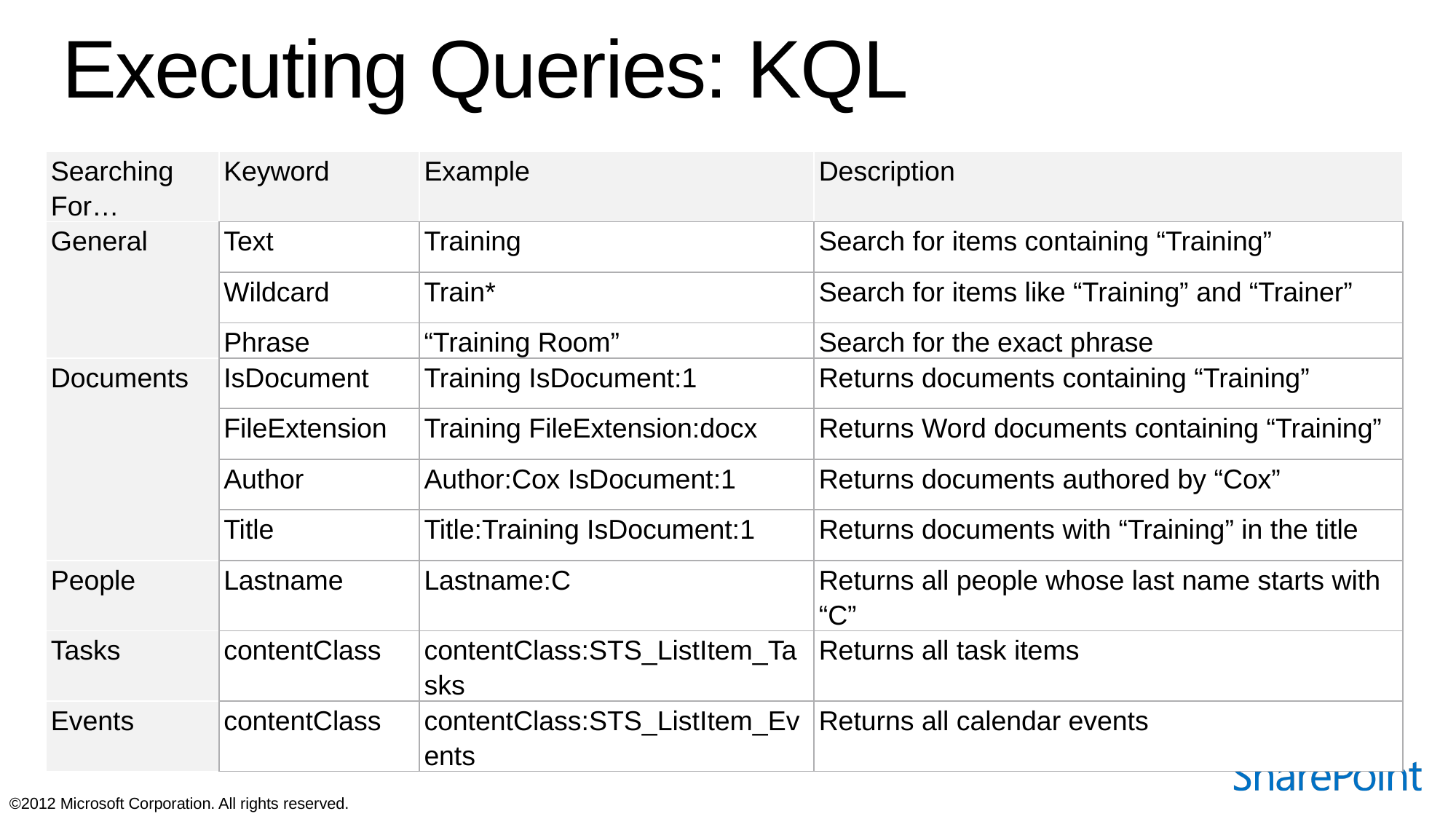

# Executing Queries: KQL
| Searching For… | Keyword | Example | Description |
| --- | --- | --- | --- |
| General | Text | Training | Search for items containing “Training” |
|  | Wildcard | Train\* | Search for items like “Training” and “Trainer” |
|  | Phrase | “Training Room” | Search for the exact phrase |
| Documents | IsDocument | Training IsDocument:1 | Returns documents containing “Training” |
|  | FileExtension | Training FileExtension:docx | Returns Word documents containing “Training” |
|  | Author | Author:Cox IsDocument:1 | Returns documents authored by “Cox” |
|  | Title | Title:Training IsDocument:1 | Returns documents with “Training” in the title |
| People | Lastname | Lastname:C | Returns all people whose last name starts with “C” |
| Tasks | contentClass | contentClass:STS\_ListItem\_Tasks | Returns all task items |
| Events | contentClass | contentClass:STS\_ListItem\_Events | Returns all calendar events |